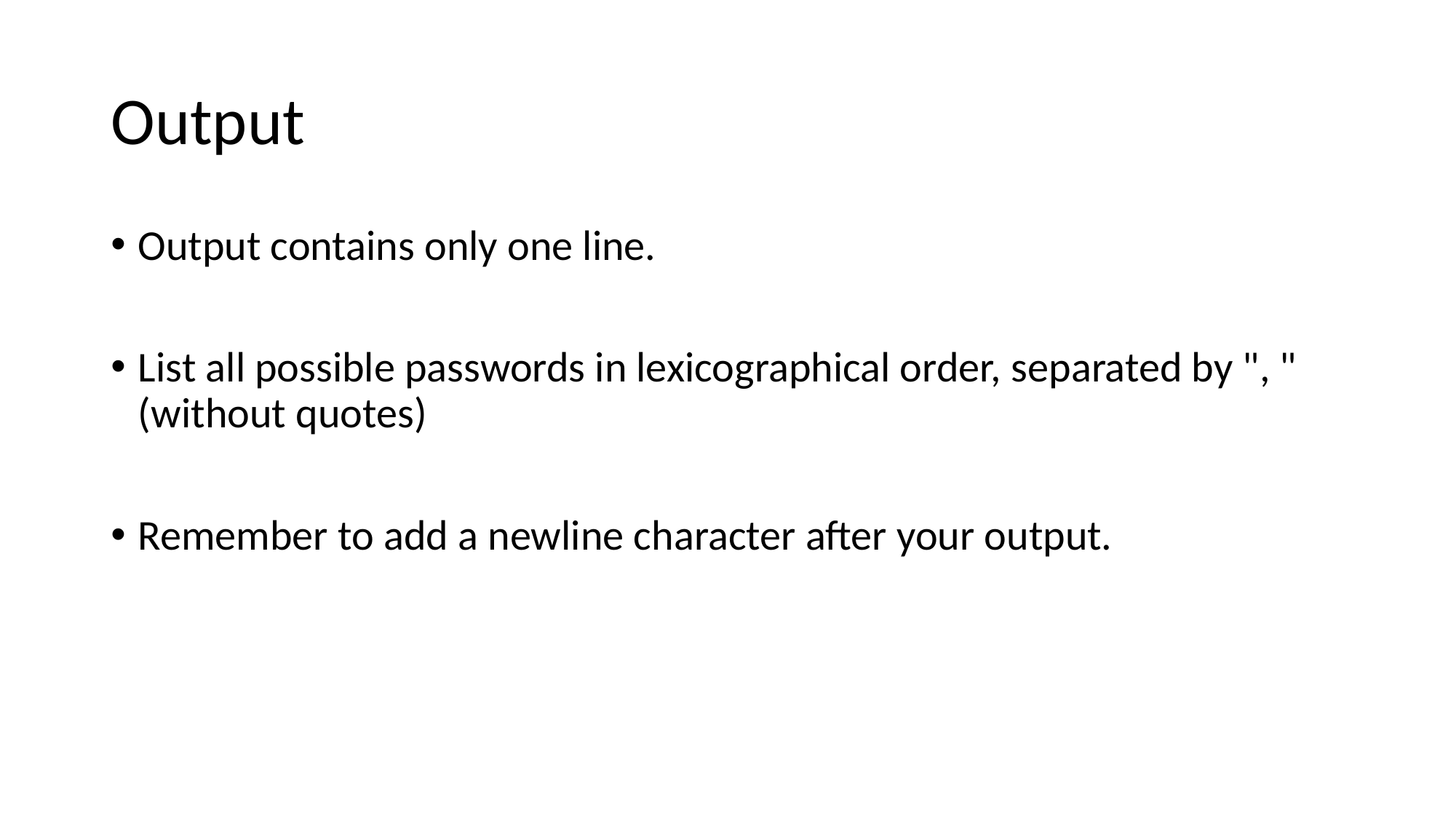

# Output
Output contains only one line.

List all possible passwords in lexicographical order, separated by ", " (without quotes)

Remember to add a newline character after your output.